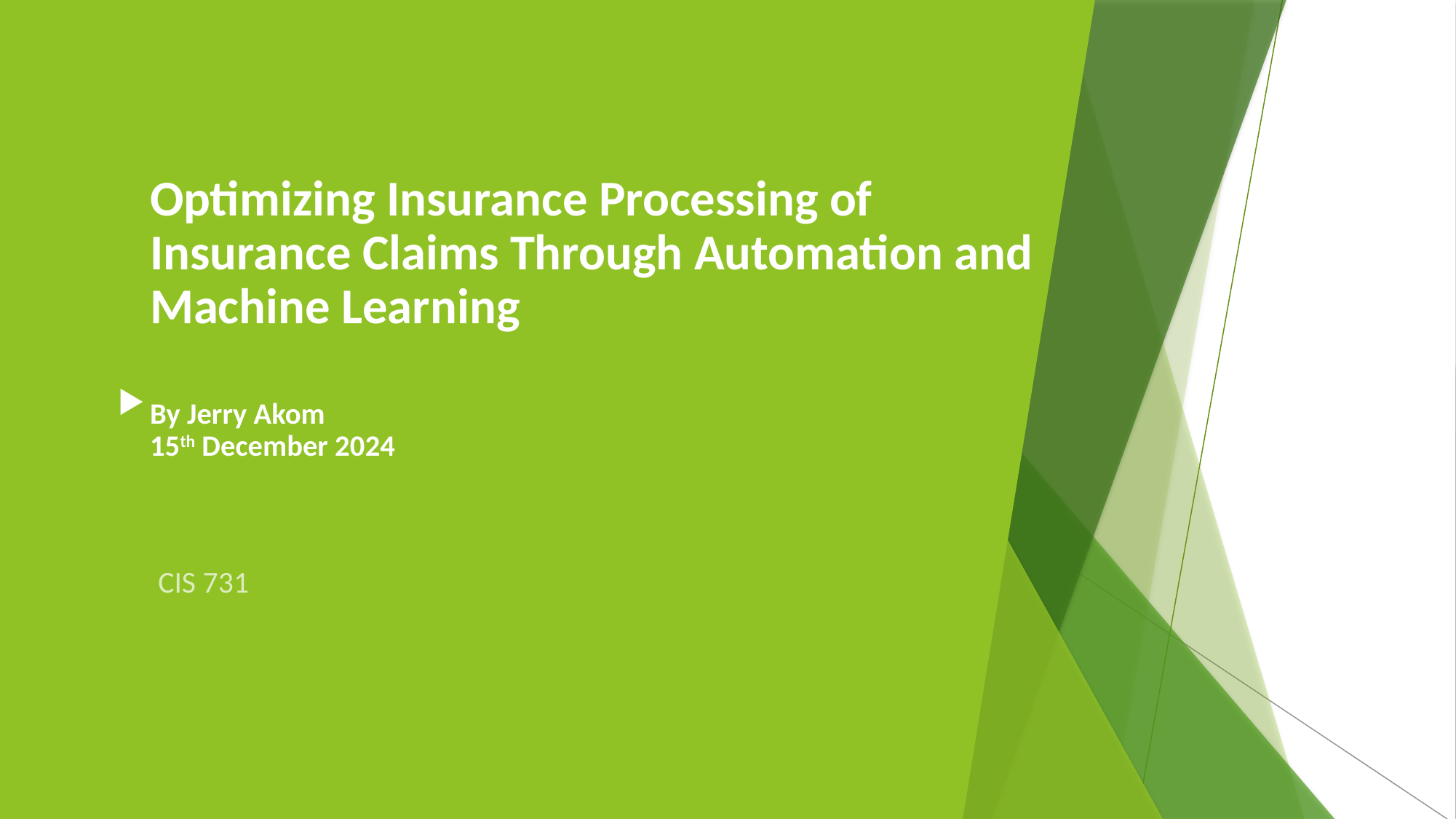

# Optimizing Insurance Processing of Insurance Claims Through Automation and Machine Learning By Jerry Akom 15th December 2024

CIS 731